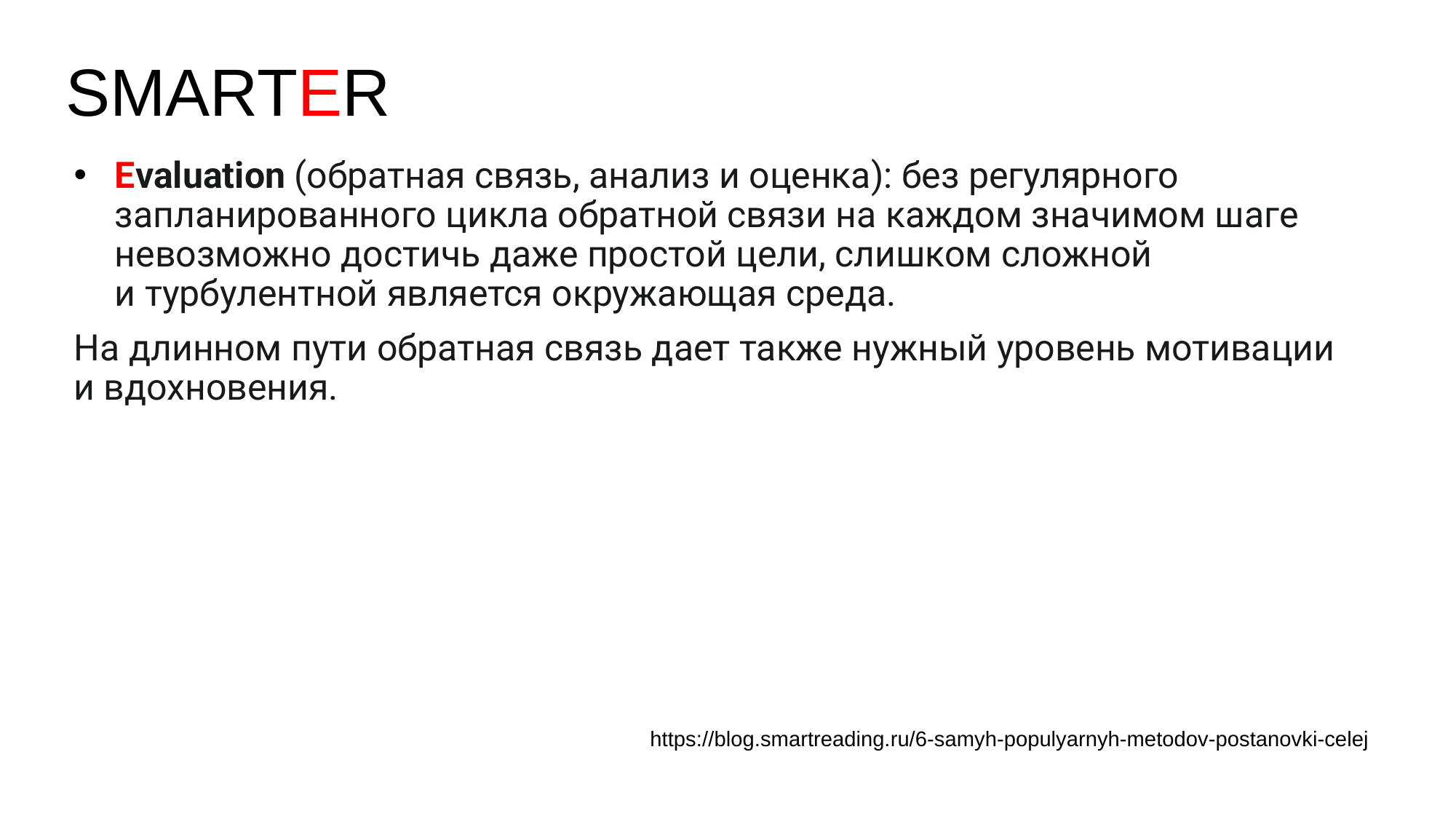

# SMARTER
Evaluation (обратная связь, анализ и оценка): без регулярного запланированного цикла обратной связи на каждом значимом шаге невозможно достичь даже простой цели, слишком сложной и турбулентной является окружающая среда.
На длинном пути обратная связь дает также нужный уровень мотивации и вдохновения.
https://blog.smartreading.ru/6-samyh-populyarnyh-metodov-postanovki-celej